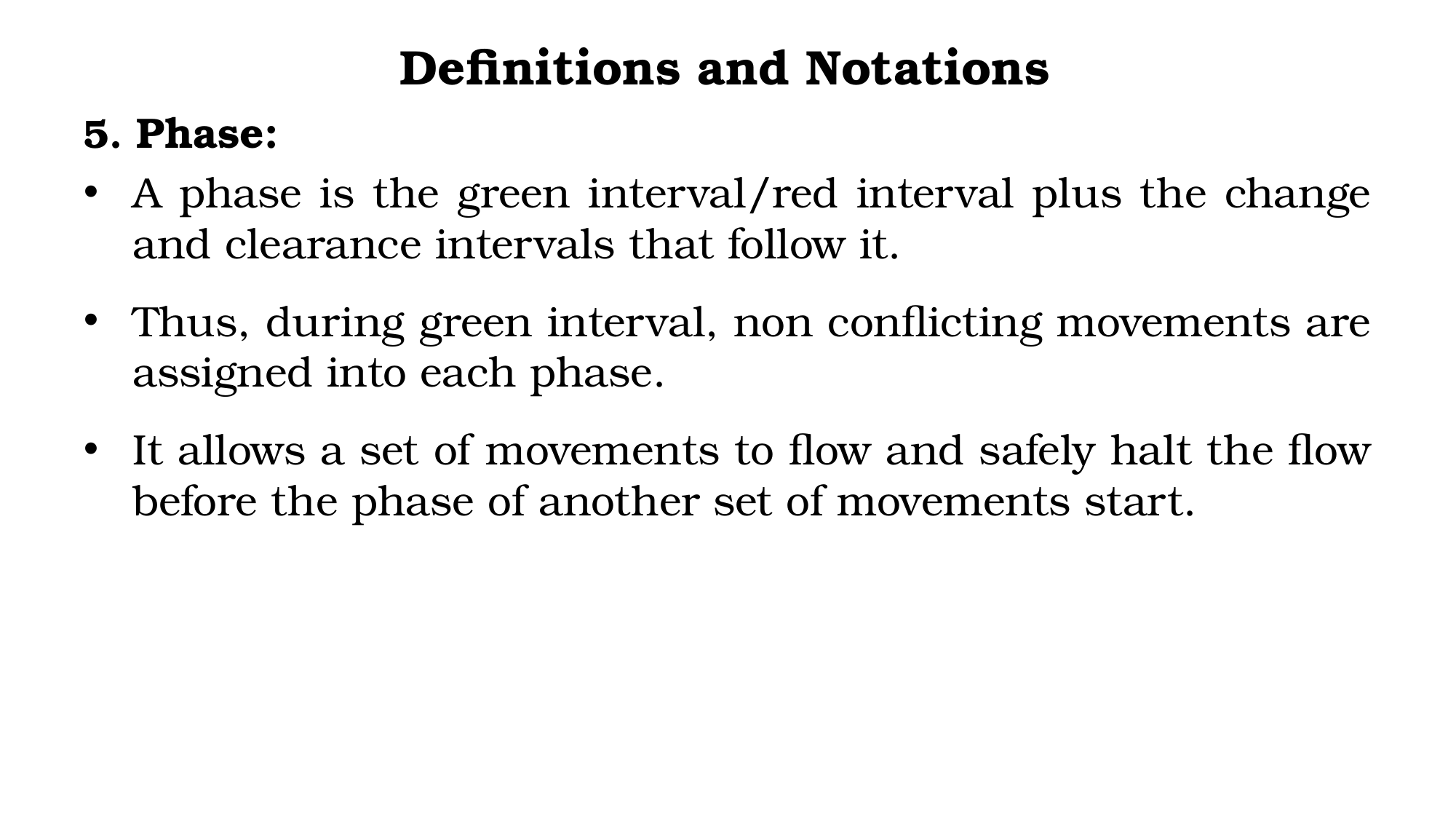

# Definitions and Notations
5. Phase:
A phase is the green interval/red interval plus the change and clearance intervals that follow it.
Thus, during green interval, non conflicting movements are assigned into each phase.
It allows a set of movements to flow and safely halt the flow before the phase of another set of movements start.